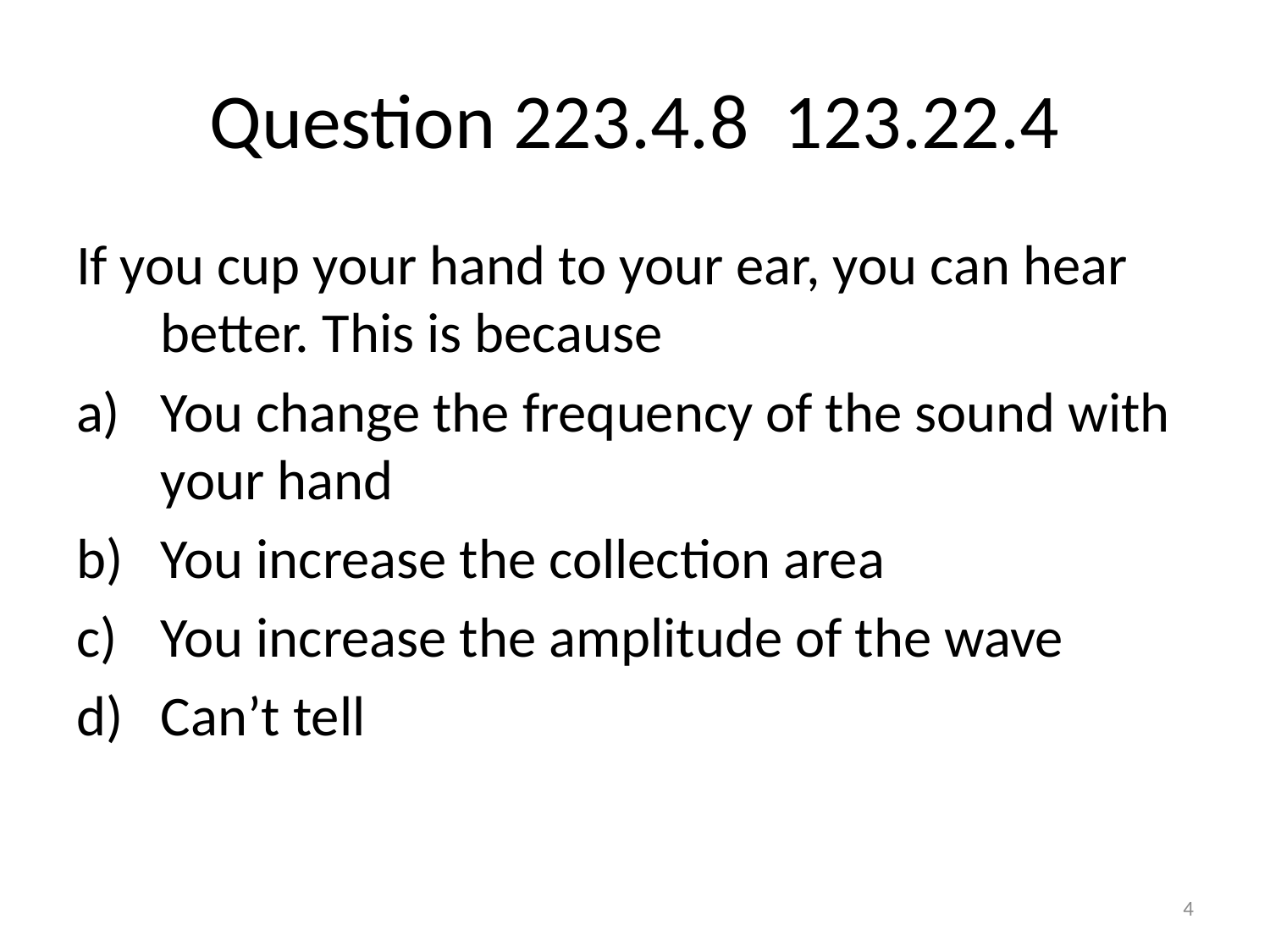

# Question 223.4.8  123.22.4
If you cup your hand to your ear, you can hear better. This is because
You change the frequency of the sound with your hand
You increase the collection area
You increase the amplitude of the wave
Can’t tell

4